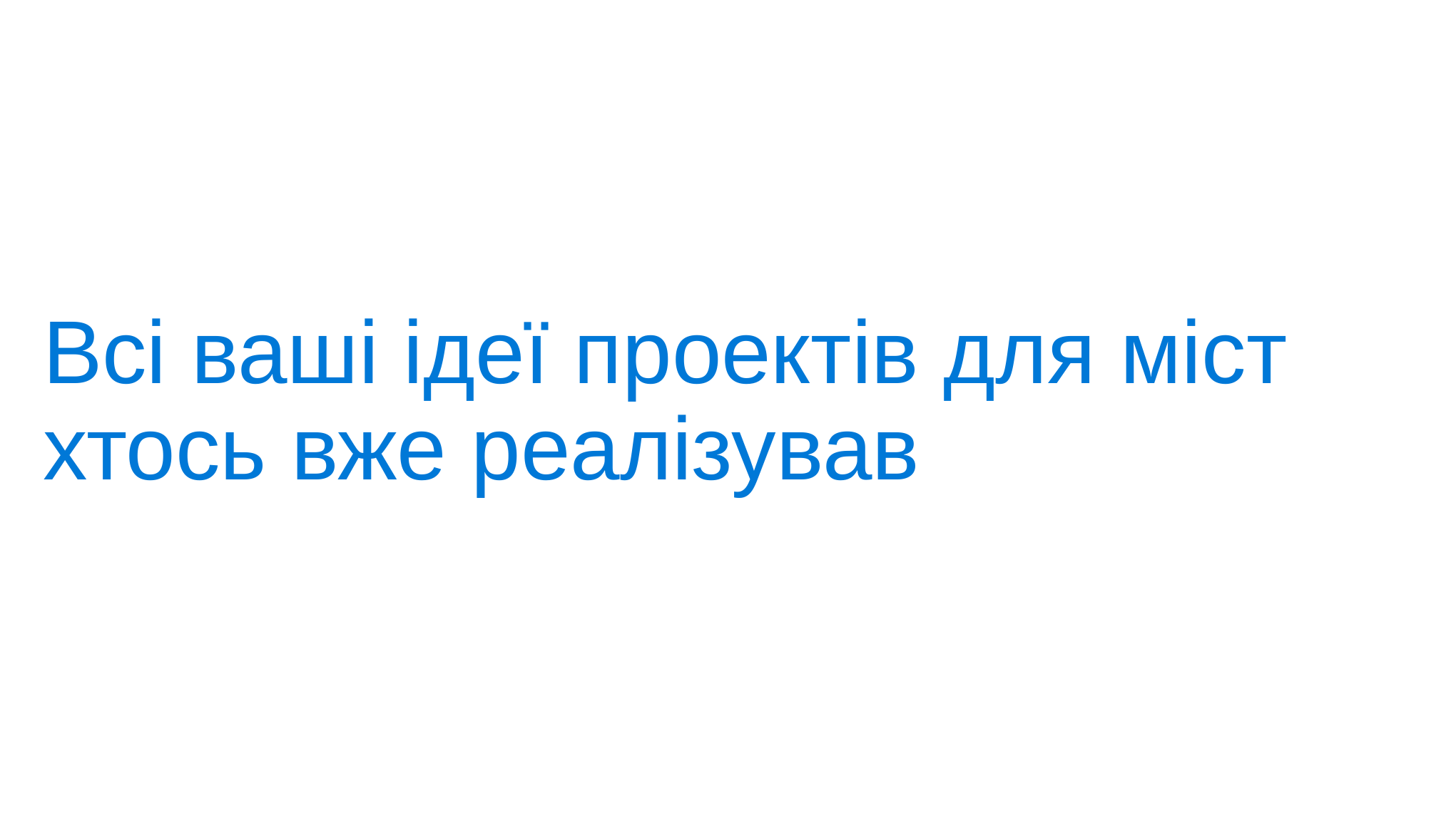

Всі ваші ідеї проектів для міст хтось вже реалізував